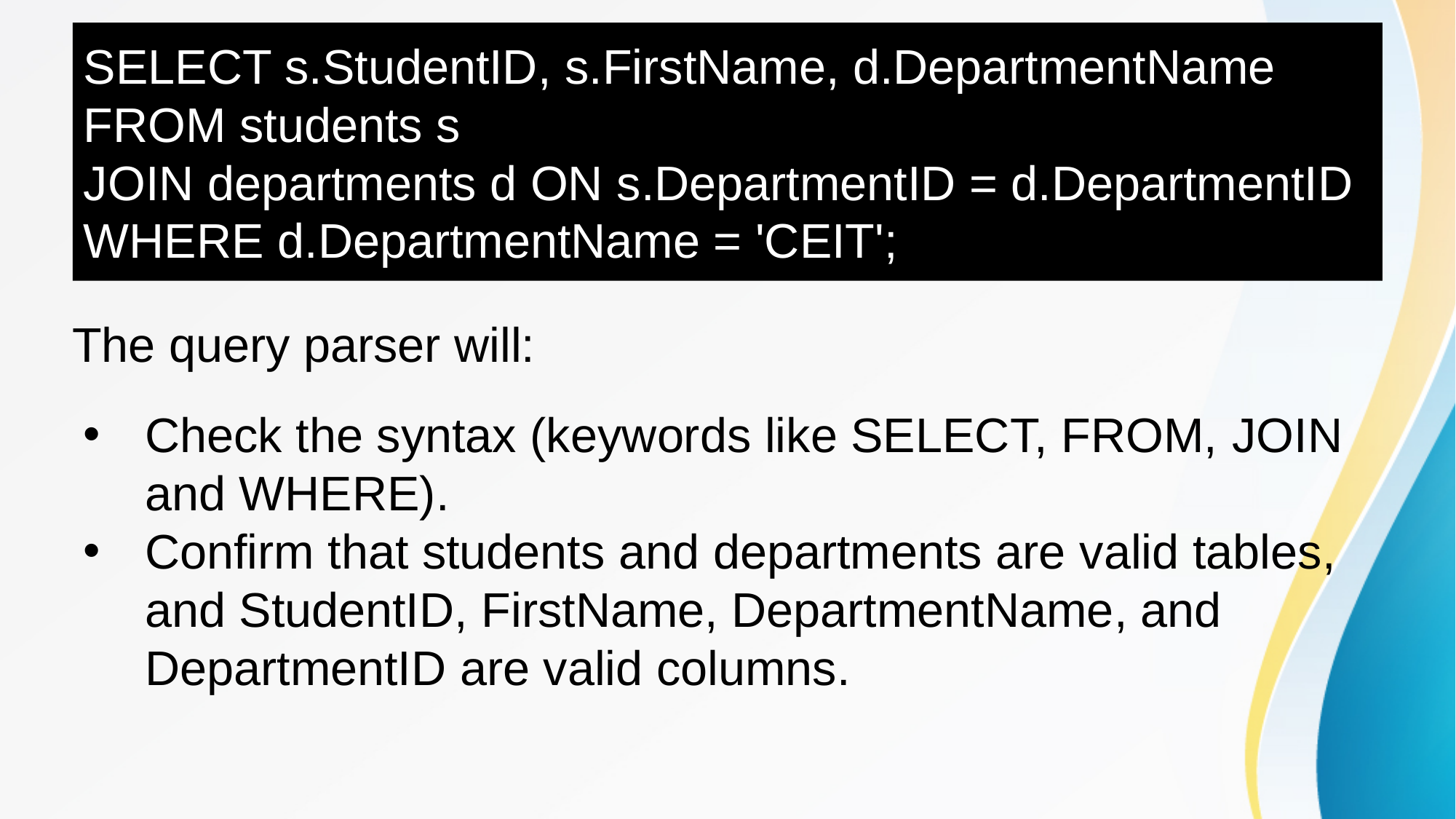

# SELECT s.StudentID, s.FirstName, d.DepartmentName FROM students s JOIN departments d ON s.DepartmentID = d.DepartmentID WHERE d.DepartmentName = 'CEIT';
The query parser will:

Check the syntax (keywords like SELECT, FROM, JOIN and WHERE).
Confirm that students and departments are valid tables, and StudentID, FirstName, DepartmentName, and DepartmentID are valid columns.